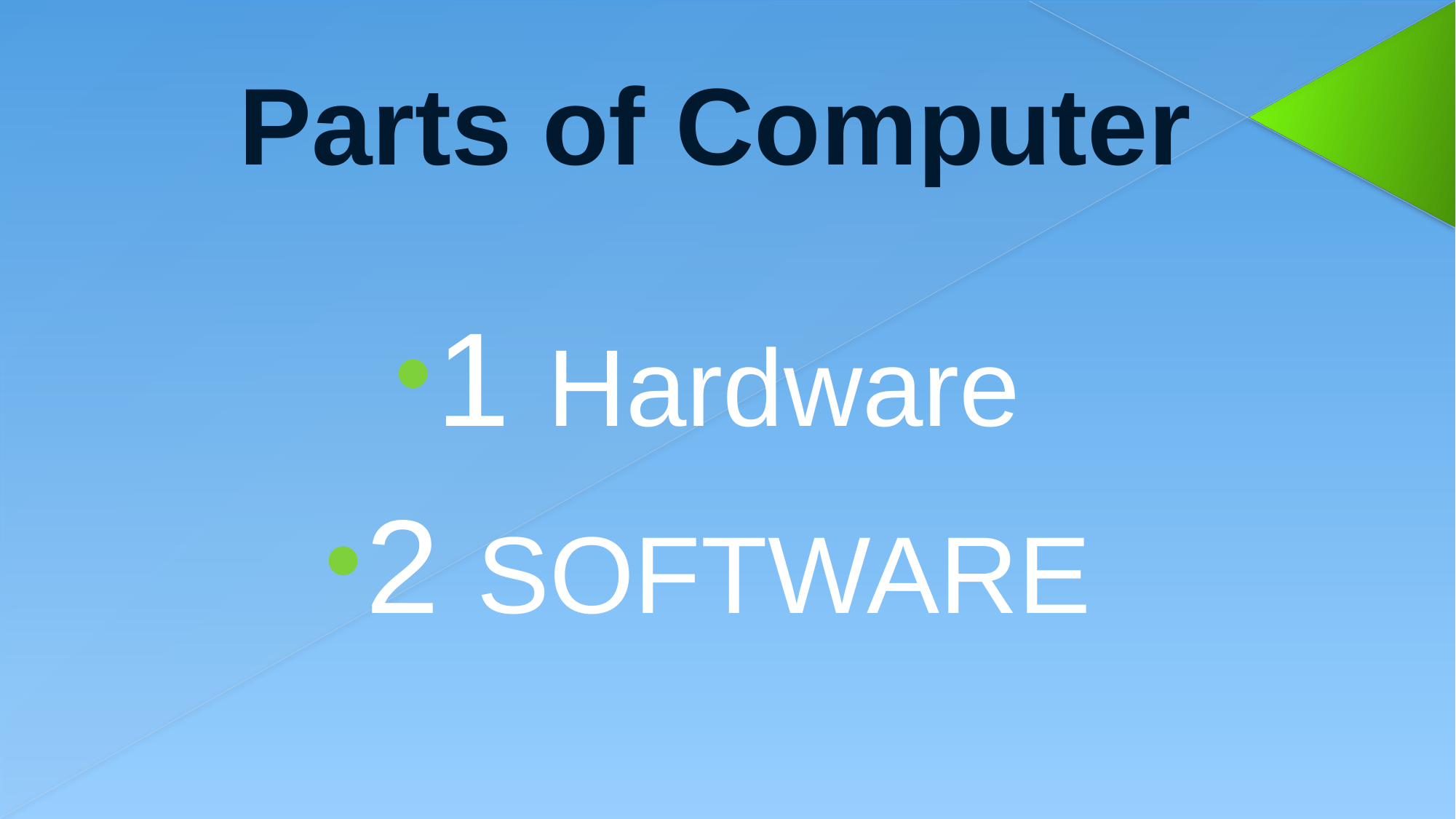

# Parts of Computer
1 Hardware
2 SOFTWARE